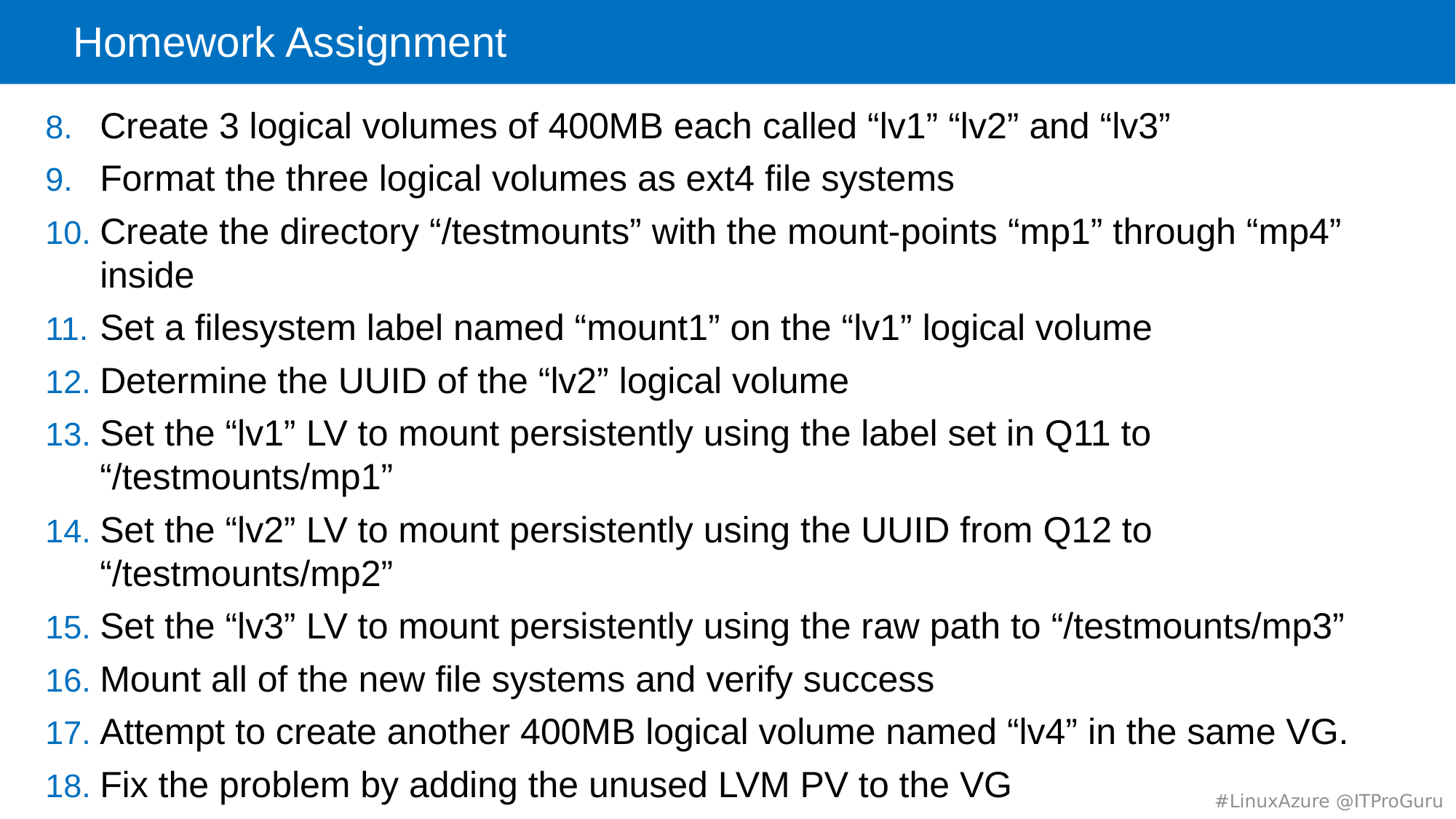

# Homework Assignment
Create 3 logical volumes of 400MB each called “lv1” “lv2” and “lv3”
Format the three logical volumes as ext4 file systems
Create the directory “/testmounts” with the mount-points “mp1” through “mp4” inside
Set a filesystem label named “mount1” on the “lv1” logical volume
Determine the UUID of the “lv2” logical volume
Set the “lv1” LV to mount persistently using the label set in Q11 to “/testmounts/mp1”
Set the “lv2” LV to mount persistently using the UUID from Q12 to “/testmounts/mp2”
Set the “lv3” LV to mount persistently using the raw path to “/testmounts/mp3”
Mount all of the new file systems and verify success
Attempt to create another 400MB logical volume named “lv4” in the same VG.
Fix the problem by adding the unused LVM PV to the VG